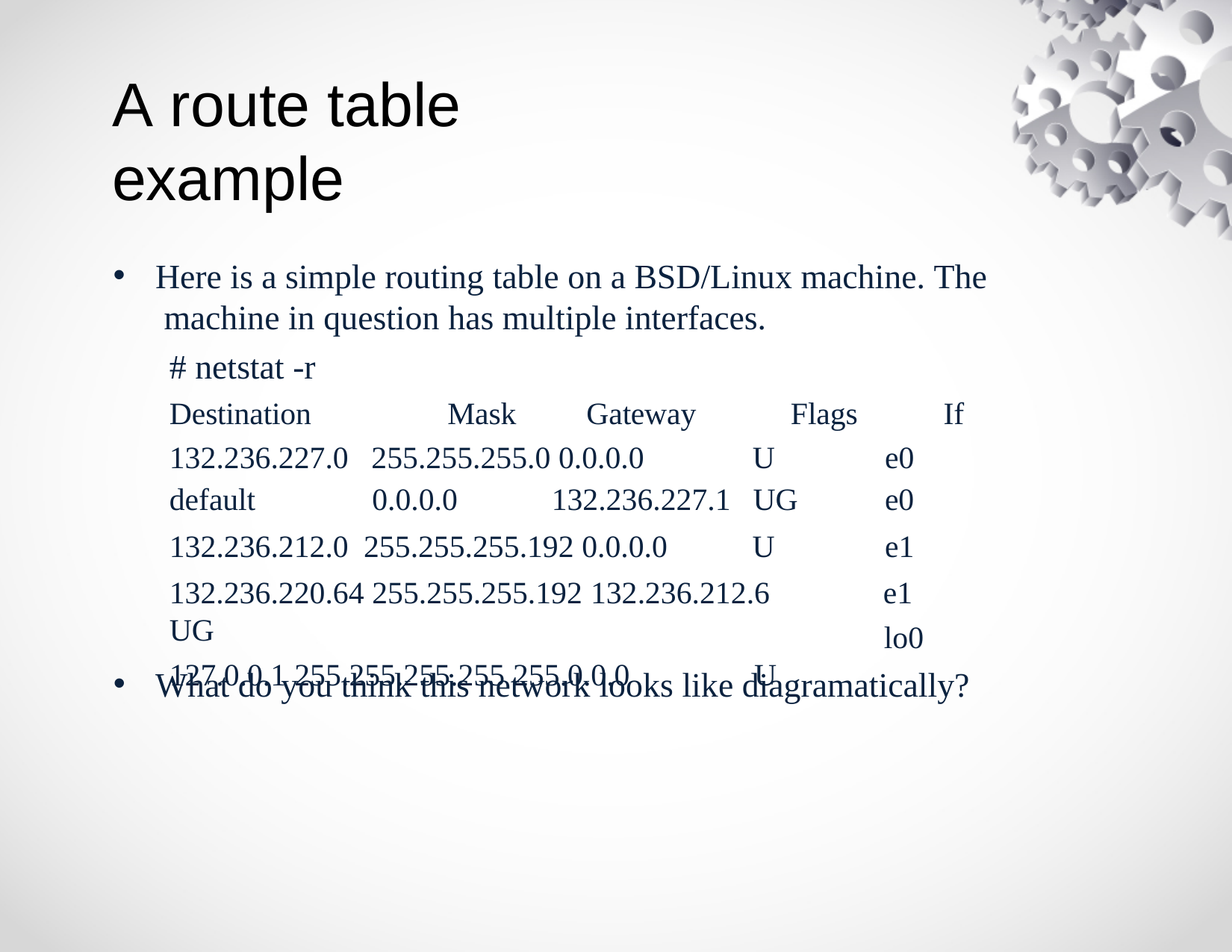

# A route table example
Here is a simple routing table on a BSD/Linux machine. The  machine in question has multiple interfaces.
# netstat -r
Destination	Mask	Gateway	Flags	If
| 132.236.227.0 | 255.255.255.0 0.0.0.0 | U | e0 |
| --- | --- | --- | --- |
| default | 0.0.0.0 132.236.227.1 | UG | e0 |
| 132.236.212.0 | 255.255.255.192 0.0.0.0 | U | e1 |
132.236.220.64 255.255.255.192 132.236.212.6 UG
127.0.0.1 255.255.255.255 255.0.0.0	U
e1  lo0
What do you think this network looks like diagramatically?